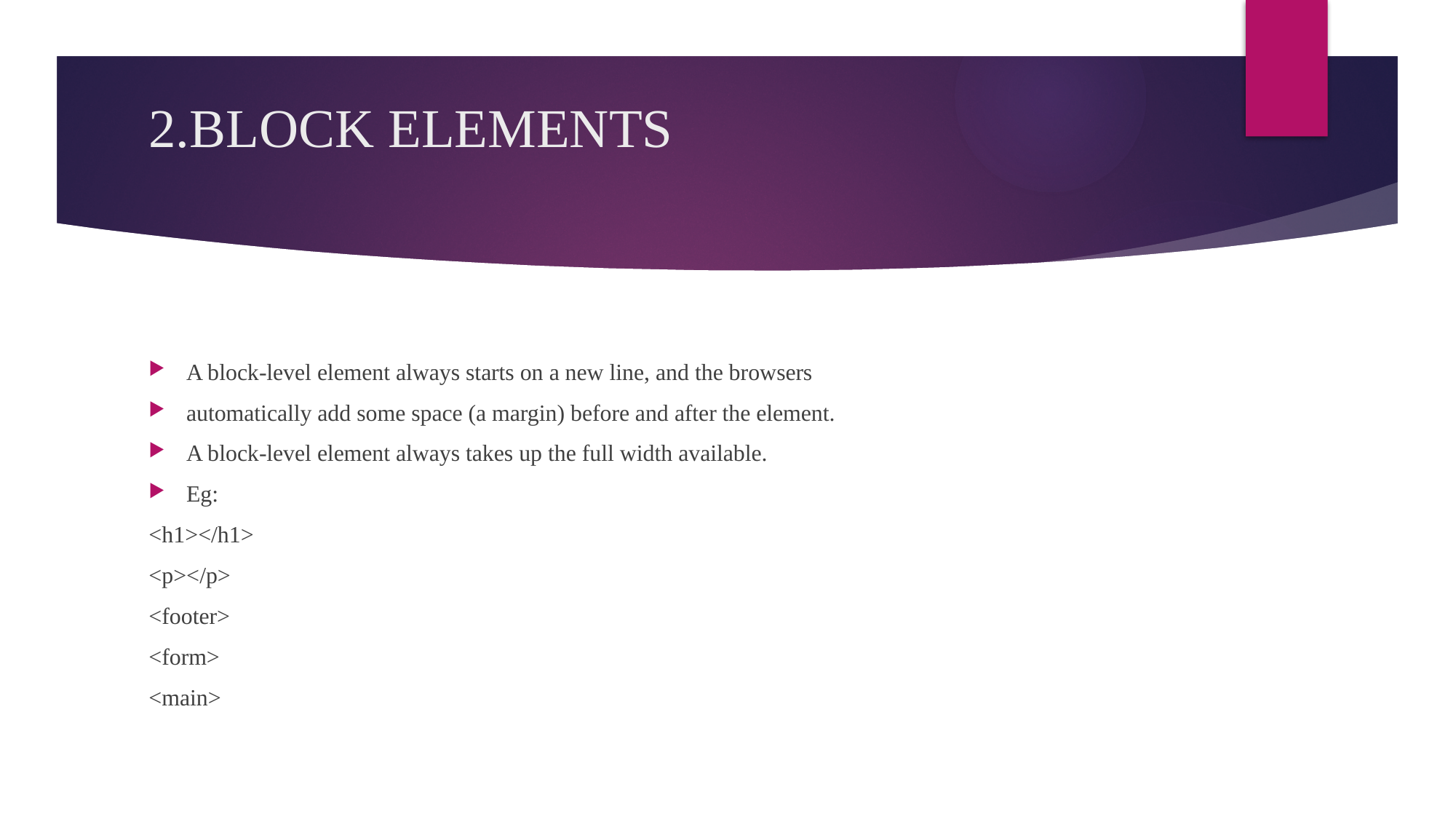

# 2.BLOCK ELEMENTS

A block-level element always starts on a new line, and the browsers
automatically add some space (a margin) before and after the element.
A block-level element always takes up the full width available.
Eg:
<h1></h1>
<p></p>
<footer>
<form>
<main>